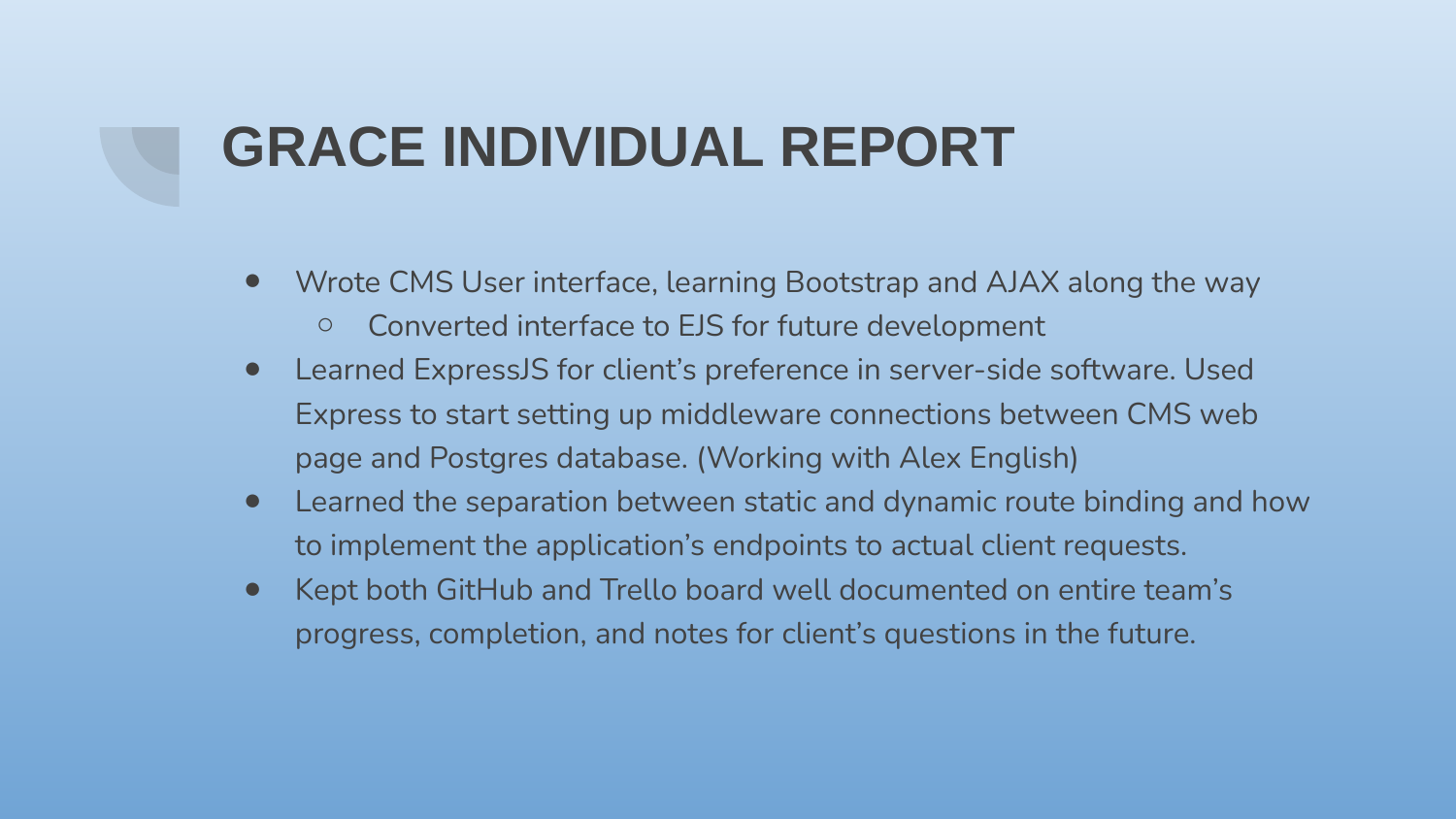

# GRACE INDIVIDUAL REPORT
Wrote CMS User interface, learning Bootstrap and AJAX along the way
Converted interface to EJS for future development
Learned ExpressJS for client’s preference in server-side software. Used Express to start setting up middleware connections between CMS web page and Postgres database. (Working with Alex English)
Learned the separation between static and dynamic route binding and how to implement the application’s endpoints to actual client requests.
Kept both GitHub and Trello board well documented on entire team’s progress, completion, and notes for client’s questions in the future.